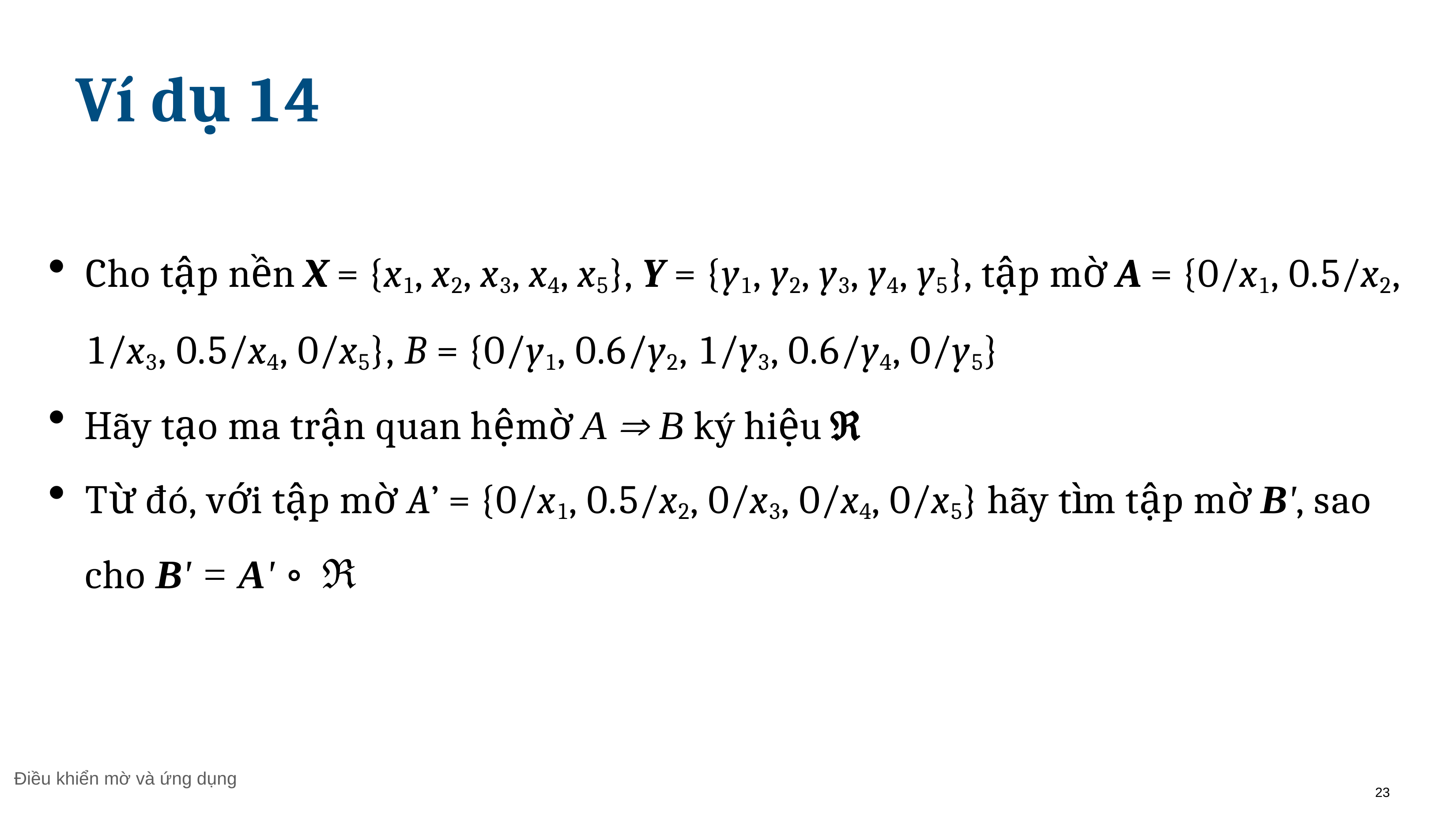

# Ví dụ 14
Cho tập nền X = {x1, x2, x3, x4, x5}, Y = {y1, y2, y3, y4, y5}, tập mờ A = {0/x1, 0.5/x2, 1/x3, 0.5/x4, 0/x5}, B = {0/y1, 0.6/y2, 1/y3, 0.6/y4, 0/y5}
Hãy tạo ma trận quan hệmờ A ⇒ B ký hiệu ℜ
Từ đó, với tập mờ A’ = {0/x1, 0.5/x2, 0/x3, 0/x4, 0/x5} hãy tı̀m tập mờ B', sao cho B' = A' ∘  ℜ
Điều khiển mờ và ứng dụng
23